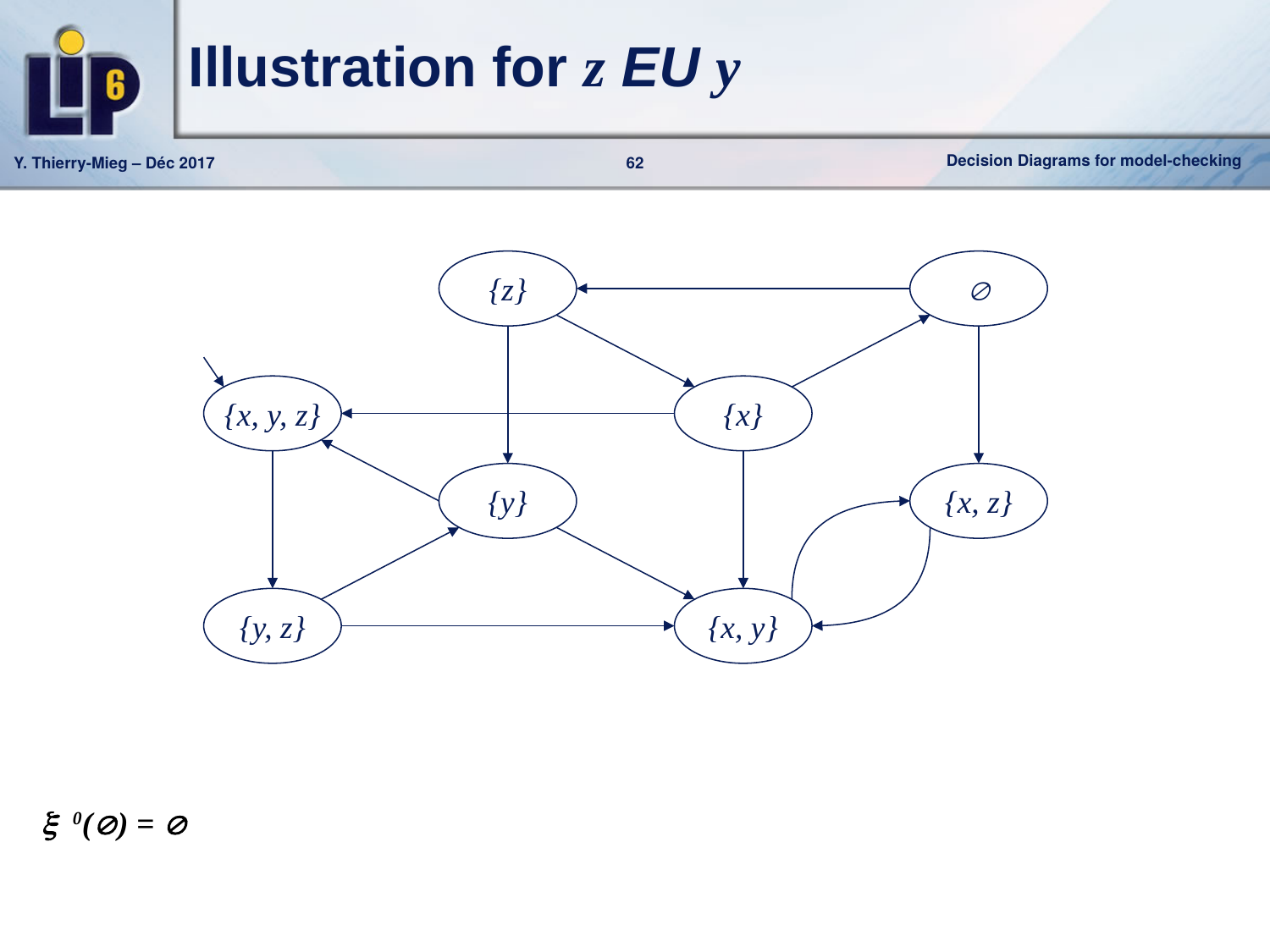

# Illustration for z EU y
{z}
∅
{x, y, z}
{x}
{y}
{x, z}
{y, z}
{x, y}
ξ 0(∅) = ∅